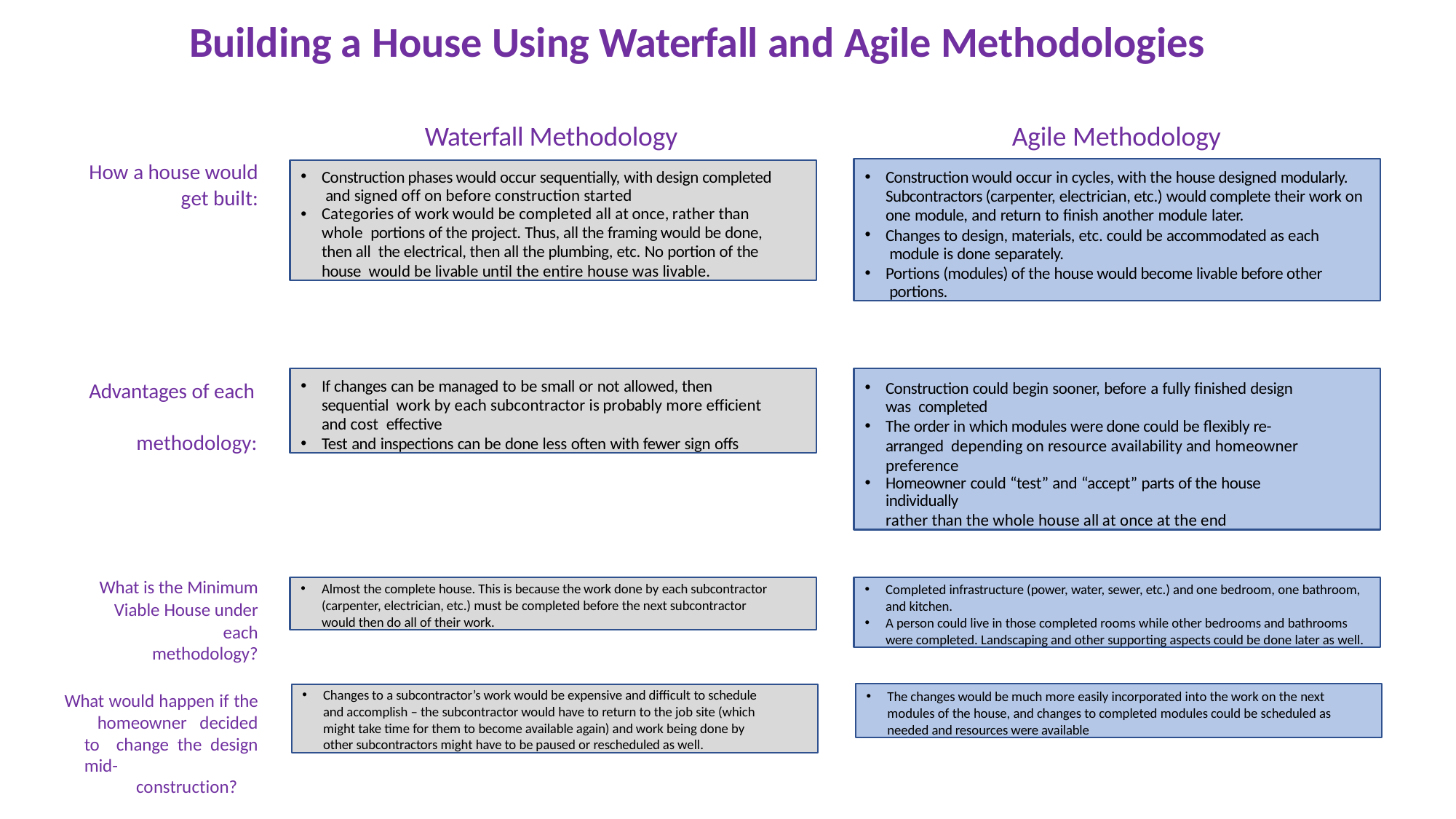

# Building a House Using Waterfall and Agile Methodologies
Waterfall Methodology
Agile Methodology
How a house would
get built:
Construction would occur in cycles, with the house designed modularly.  Subcontractors (carpenter, electrician, etc.) would complete their work on  one module, and return to finish another module later.
Changes to design, materials, etc. could be accommodated as each  module is done separately.
Portions (modules) of the house would become livable before other  portions.
Construction phases would occur sequentially, with design completed  and signed off on before construction started
Categories of work would be completed all at once, rather than whole  portions of the project. Thus, all the framing would be done, then all  the electrical, then all the plumbing, etc. No portion of the house  would be livable until the entire house was livable.
If changes can be managed to be small or not allowed, then sequential  work by each subcontractor is probably more efficient and cost  effective
Test and inspections can be done less often with fewer sign offs
Construction could begin sooner, before a fully finished design was  completed
The order in which modules were done could be flexibly re-arranged  depending on resource availability and homeowner preference
Homeowner could “test” and “accept” parts of the house individually
rather than the whole house all at once at the end
Advantages of each  methodology:
What is the Minimum  Viable House under each
methodology?
Completed infrastructure (power, water, sewer, etc.) and one bedroom, one bathroom,  and kitchen.
A person could live in those completed rooms while other bedrooms and bathrooms  were completed. Landscaping and other supporting aspects could be done later as well.
Almost the complete house. This is because the work done by each subcontractor  (carpenter, electrician, etc.) must be completed before the next subcontractor  would then do all of their work.
The changes would be much more easily incorporated into the work on the next  modules of the house, and changes to completed modules could be scheduled as  needed and resources were available
Changes to a subcontractor’s work would be expensive and difficult to schedule  and accomplish – the subcontractor would have to return to the job site (which  might take time for them to become available again) and work being done by  other subcontractors might have to be paused or rescheduled as well.
What would happen if the  homeowner decided to  change the design mid-
construction?